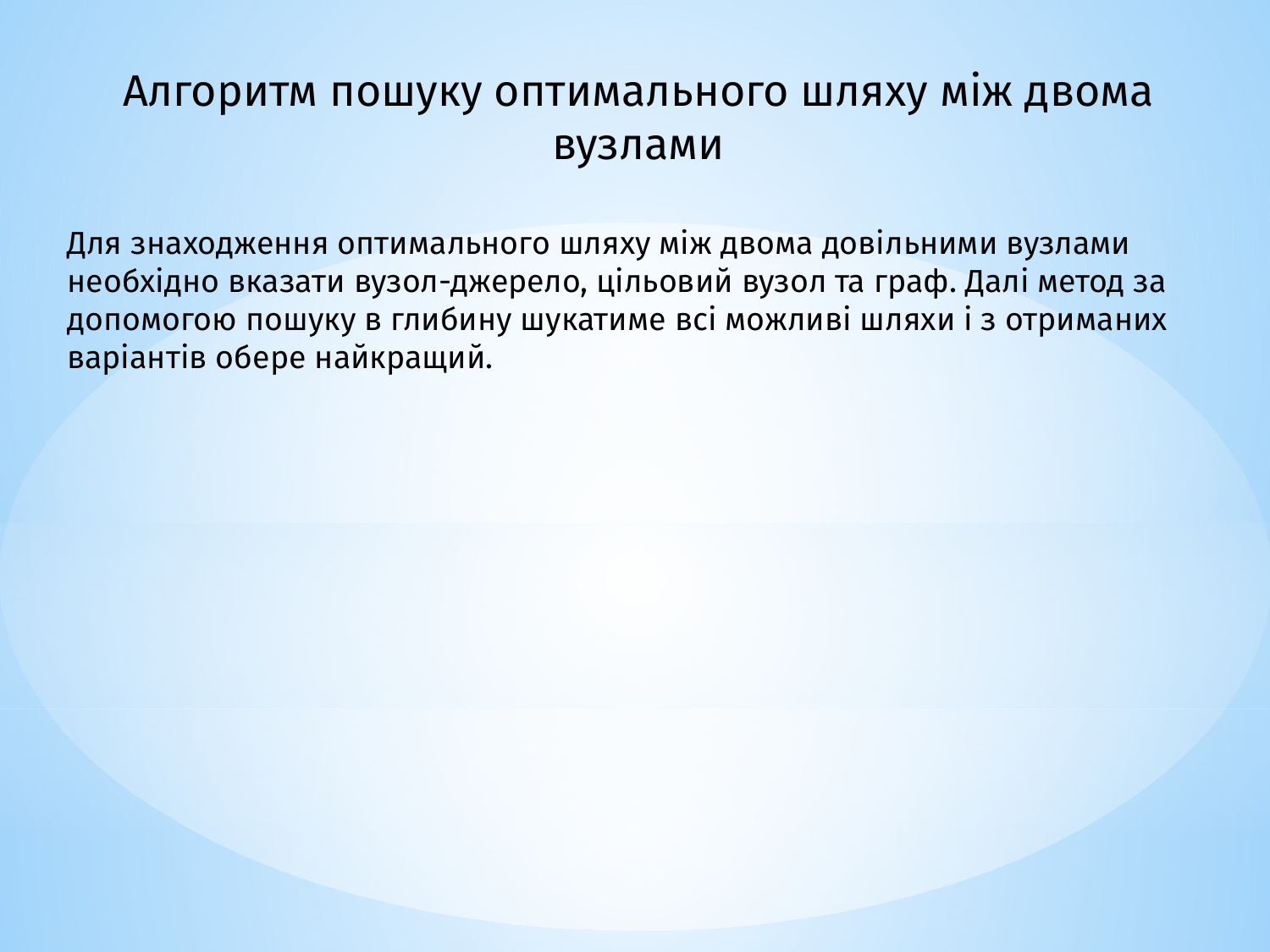

Алгоритм пошуку оптимального шляху між двома вузлами

Для знаходження оптимального шляху між двома довільними вузлами необхідно вказати вузол-джерело, цільовий вузол та граф. Далі метод за допомогою пошуку в глибину шукатиме всі можливі шляхи і з отриманих варіантів обере найкращий.